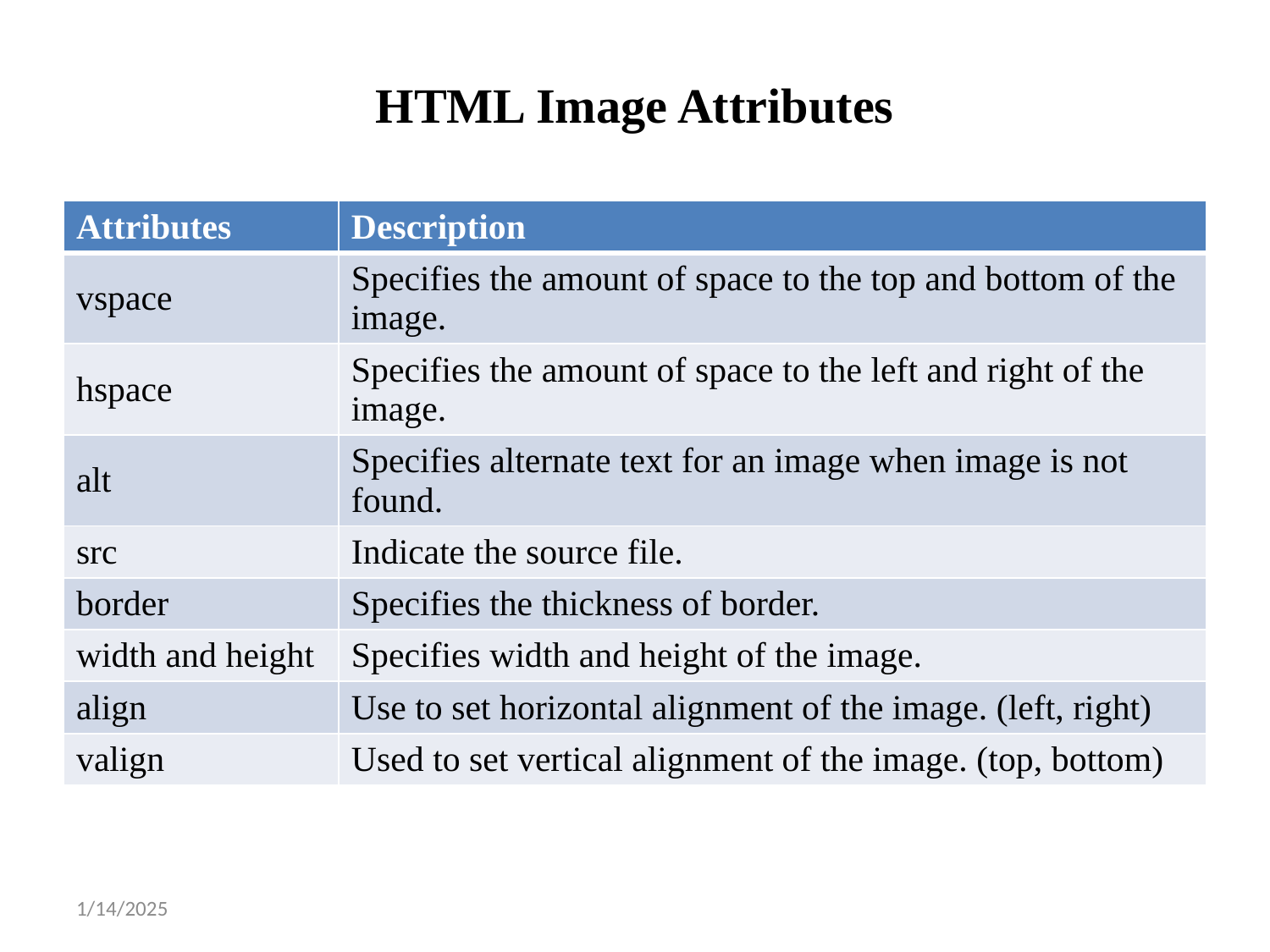

# HTML Image Attributes
| Attributes | Description |
| --- | --- |
| vspace | Specifies the amount of space to the top and bottom of the image. |
| hspace | Specifies the amount of space to the left and right of the image. |
| alt | Specifies alternate text for an image when image is not found. |
| src | Indicate the source file. |
| border | Specifies the thickness of border. |
| width and height | Specifies width and height of the image. |
| align | Use to set horizontal alignment of the image. (left, right) |
| valign | Used to set vertical alignment of the image. (top, bottom) |
1/14/2025